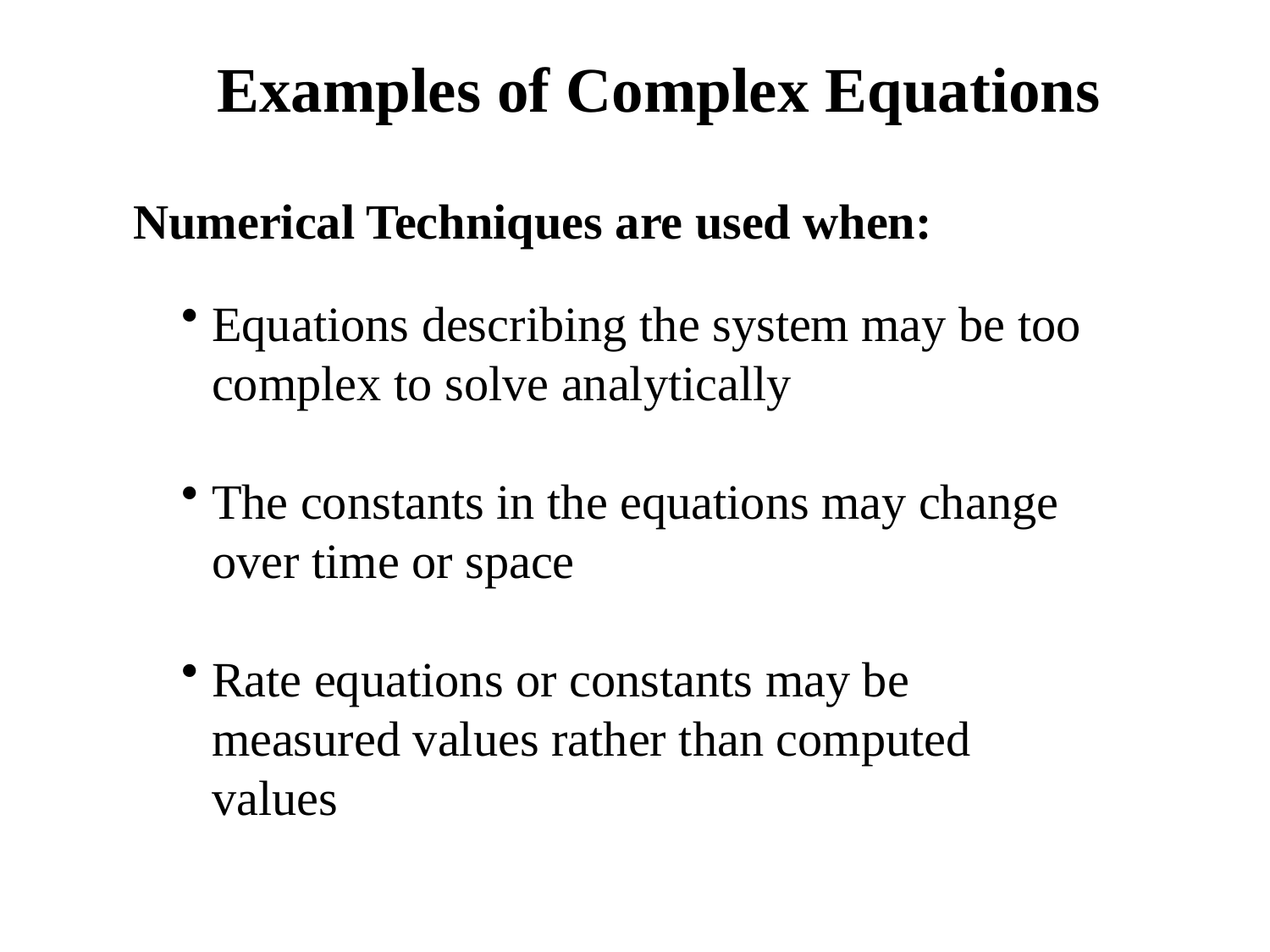

Examples of Complex Equations
Numerical Techniques are used when:
Equations describing the system may be too complex to solve analytically

The constants in the equations may change over time or space

Rate equations or constants may be measured values rather than computed values